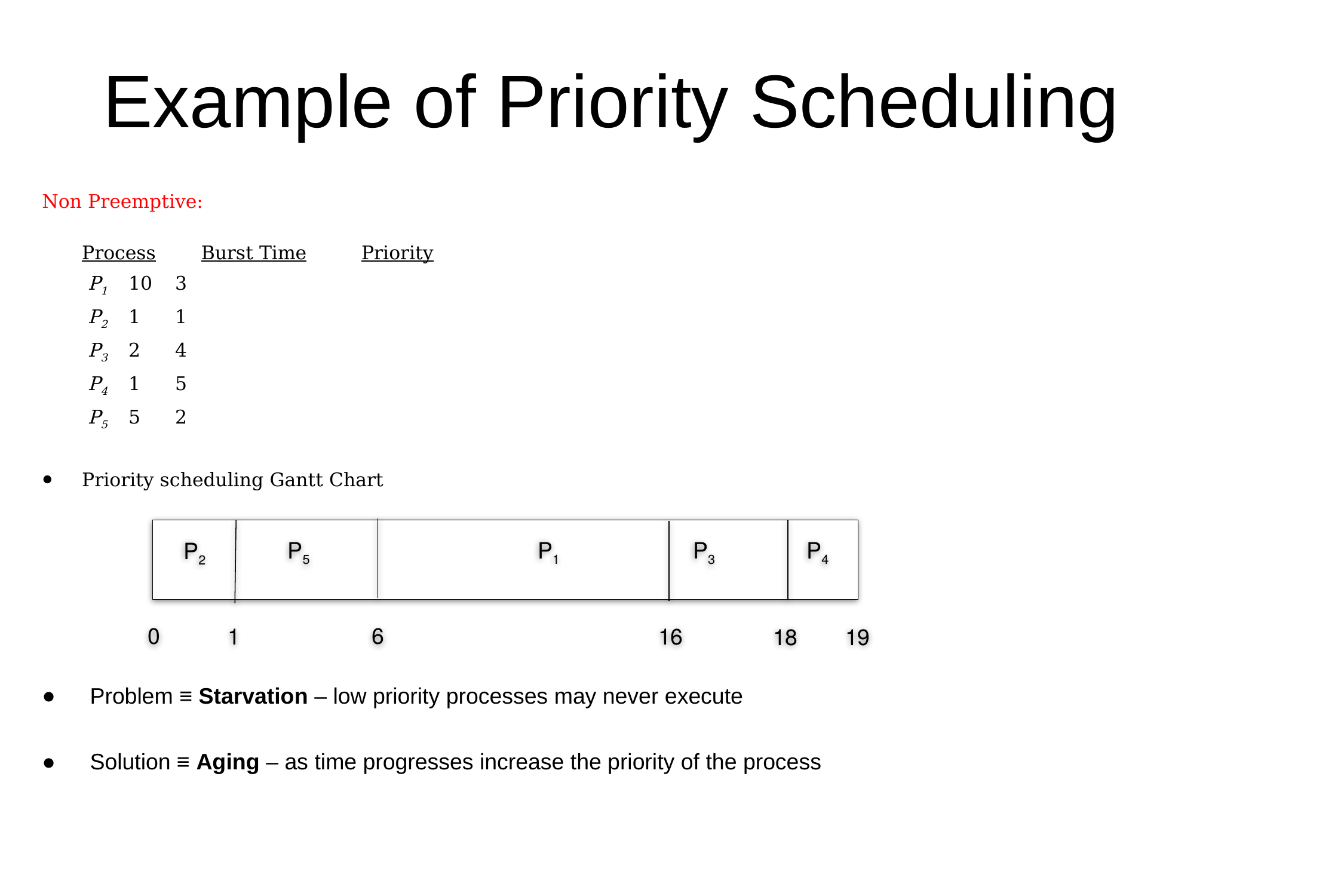

# Example of Priority Scheduling
Non Preemptive:

	ProcessA	ar Burst TimeT		Priority
		 P1		10 		3
		 P2 		1		1
		 P3		2		4
		 P4		1		5
		 P5		5		2

Priority scheduling Gantt Chart

P1
P5
P3
P4
P2
0
6
1
16
18
19
Problem ≡ Starvation – low priority processes may never execute

Solution ≡ Aging – as time progresses increase the priority of the process